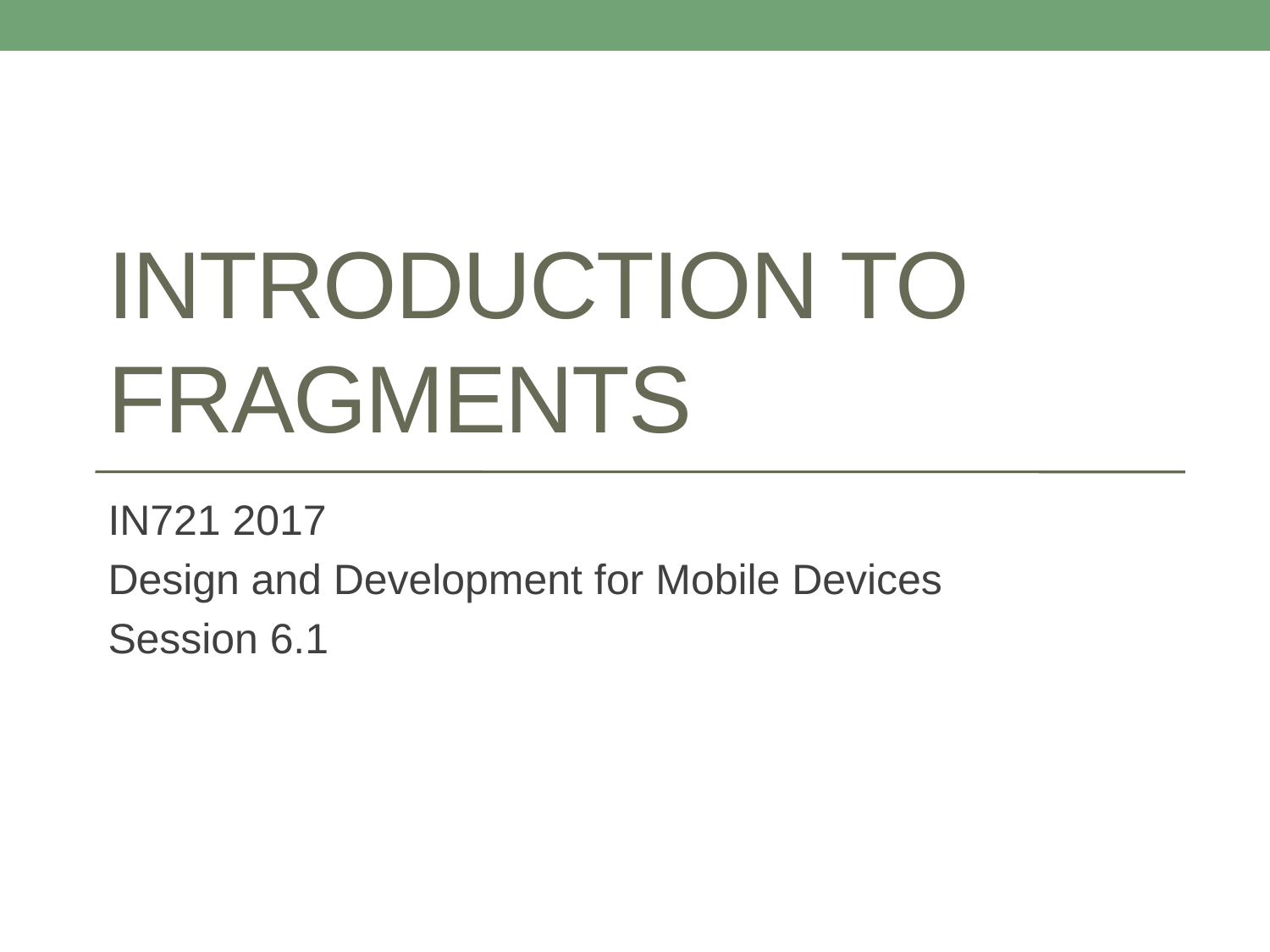

# Introduction to Fragments
IN721 2017
Design and Development for Mobile Devices
Session 6.1